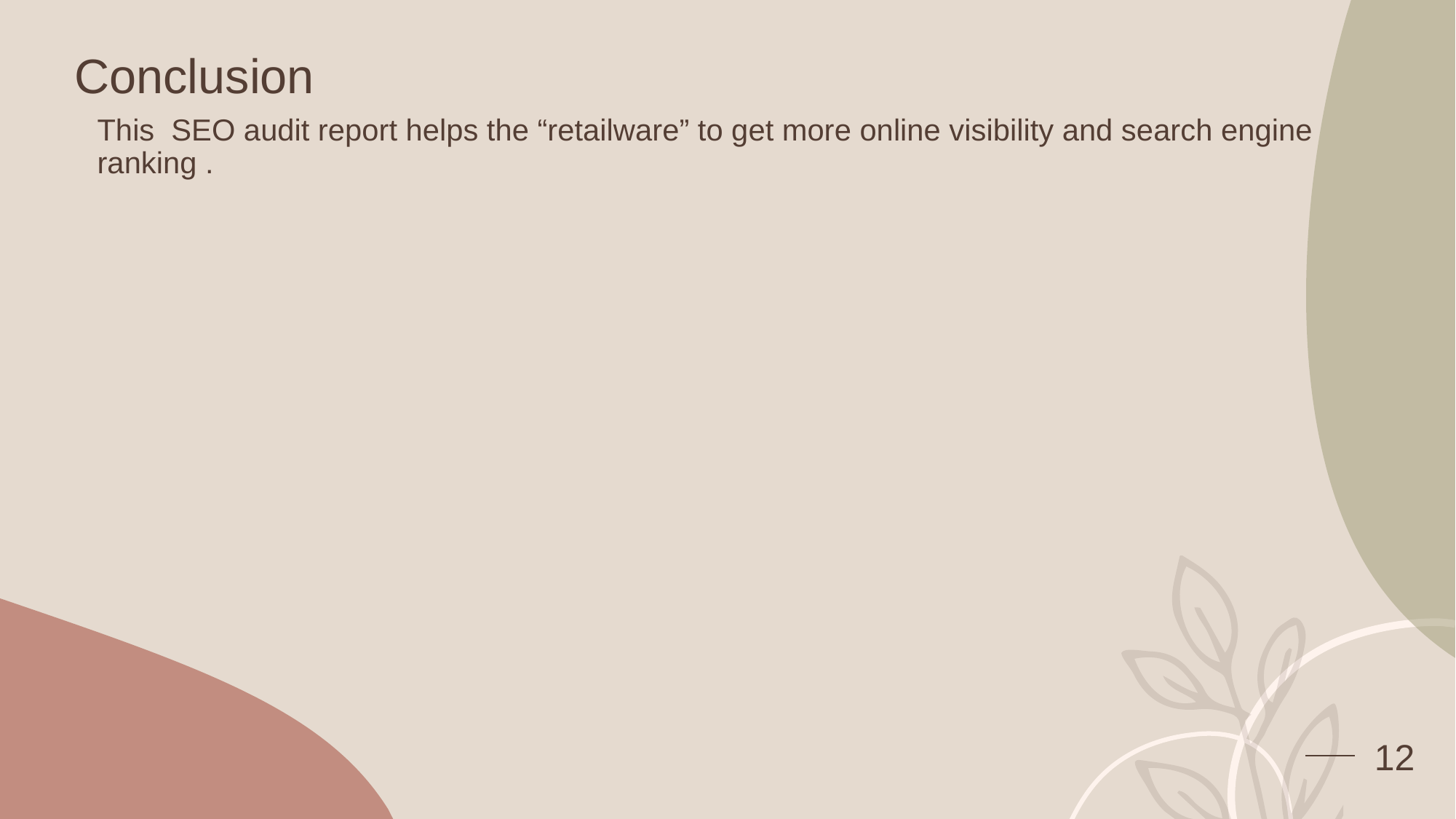

# Conclusion
This  SEO audit report helps the “retailware” to get more online visibility and search engine ranking .
12